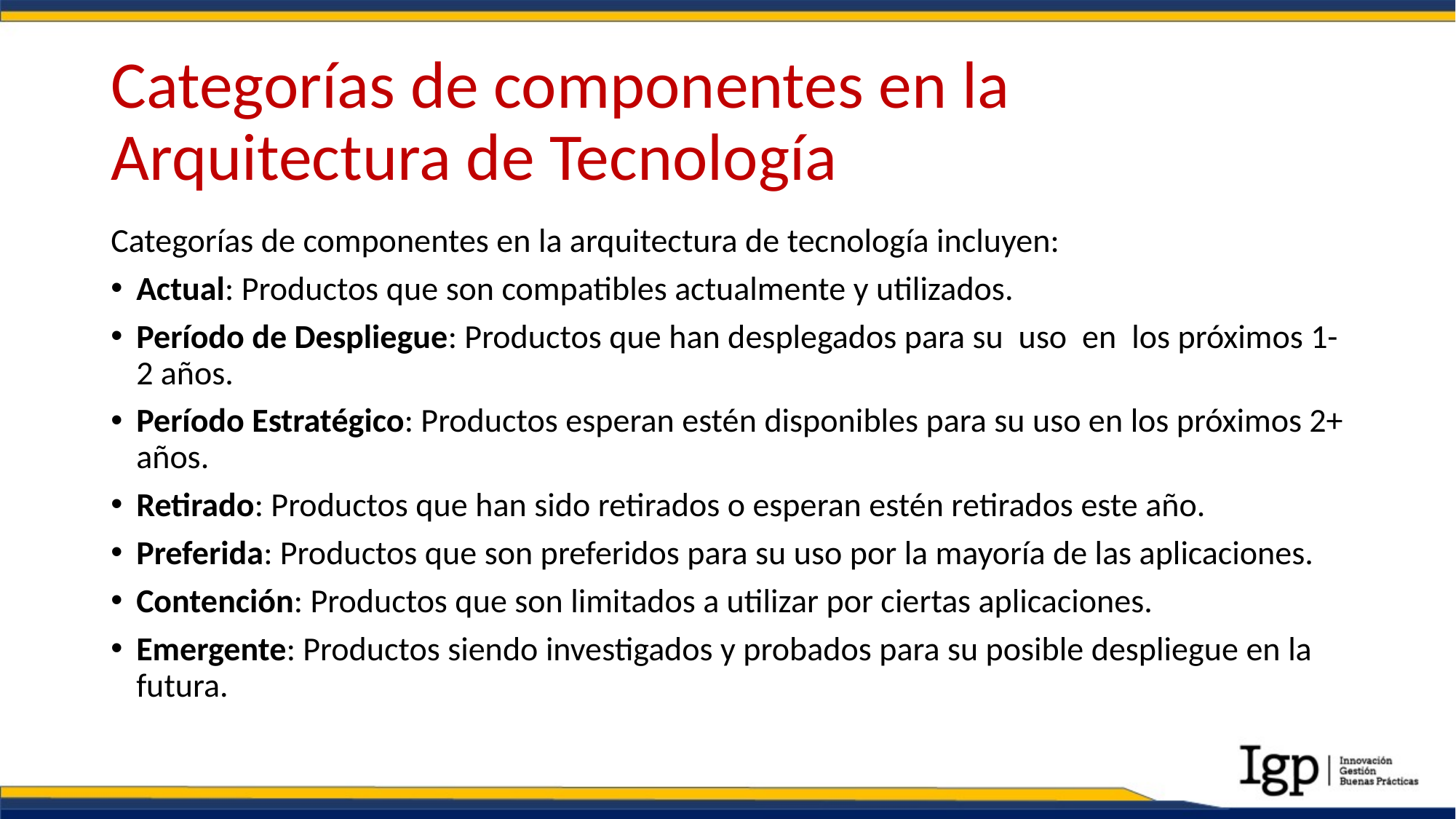

# Categorías de componentes en la Arquitectura de Tecnología
Categorías de componentes en la arquitectura de tecnología incluyen:
Actual: Productos que son compatibles actualmente y utilizados.
Período de Despliegue: Productos que han desplegados para su  uso  en  los próximos 1-2 años.
Período Estratégico: Productos esperan estén disponibles para su uso en los próximos 2+ años.
Retirado: Productos que han sido retirados o esperan estén retirados este año.
Preferida: Productos que son preferidos para su uso por la mayoría de las aplicaciones.
Contención: Productos que son limitados a utilizar por ciertas aplicaciones.
Emergente: Productos siendo investigados y probados para su posible despliegue en la futura.